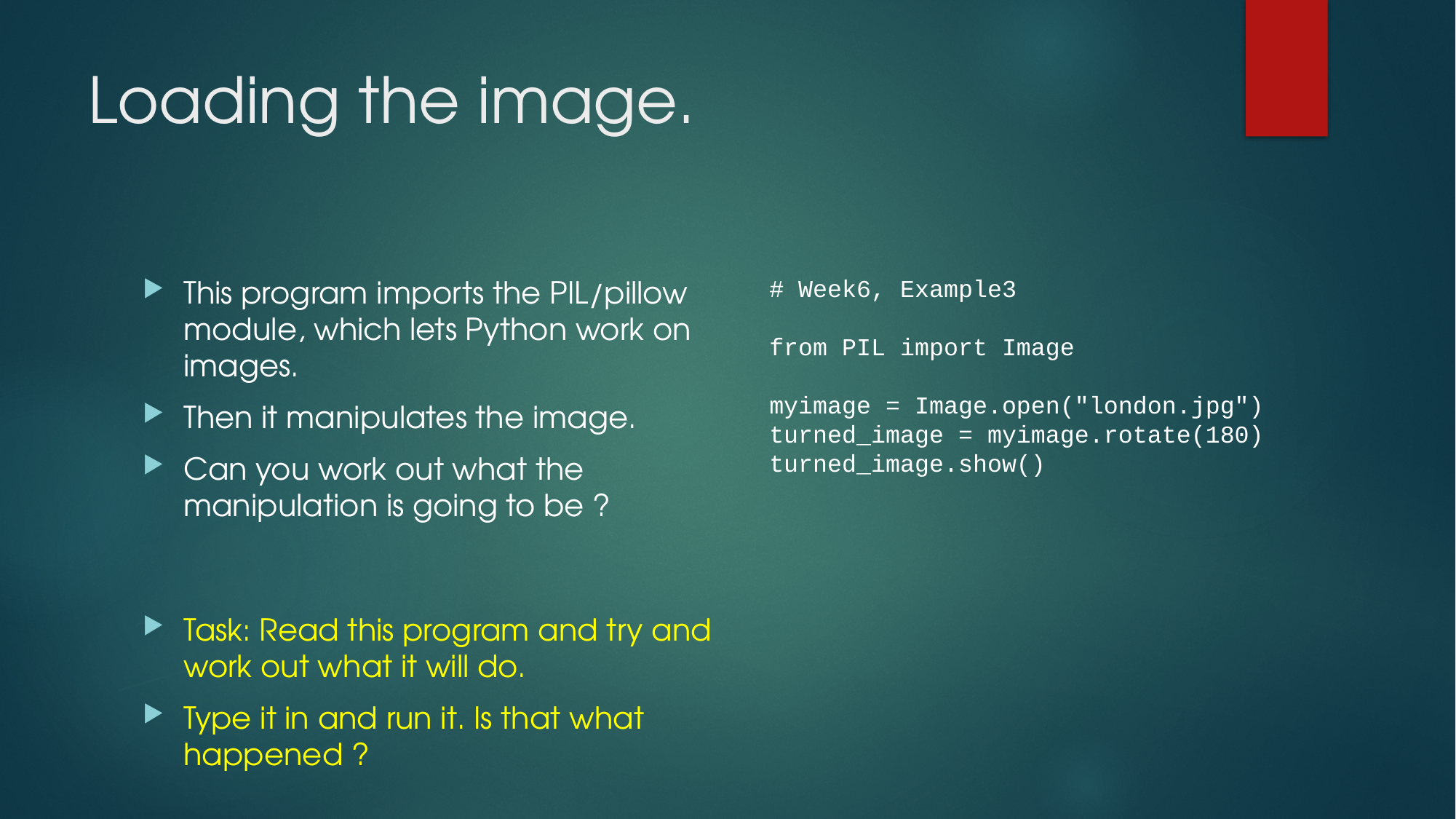

# Loading the image.

This program imports the PIL/pillow module, which lets Python work on images.
Then it manipulates the image.
Can you work out what the manipulation is going to be ?
# Week6, Example3

from PIL import Image

myimage = Image.open("london.jpg")
turned_image = myimage.rotate(180)
turned_image.show()
Task: Read this program and try and work out what it will do.
Type it in and run it. Is that what happened ?